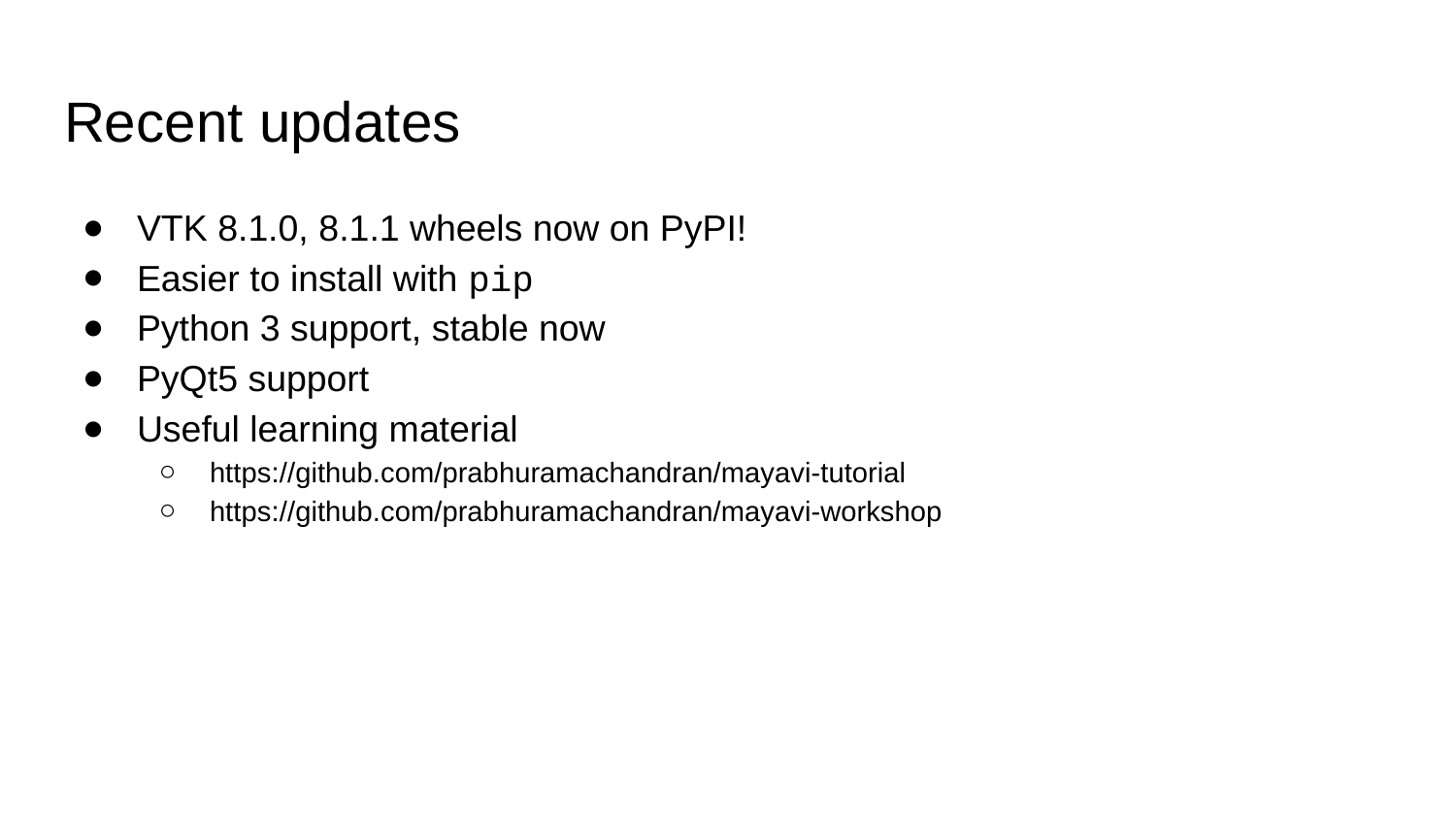

# Recent updates
VTK 8.1.0, 8.1.1 wheels now on PyPI!
Easier to install with pip
Python 3 support, stable now
PyQt5 support
Useful learning material
https://github.com/prabhuramachandran/mayavi-tutorial
https://github.com/prabhuramachandran/mayavi-workshop